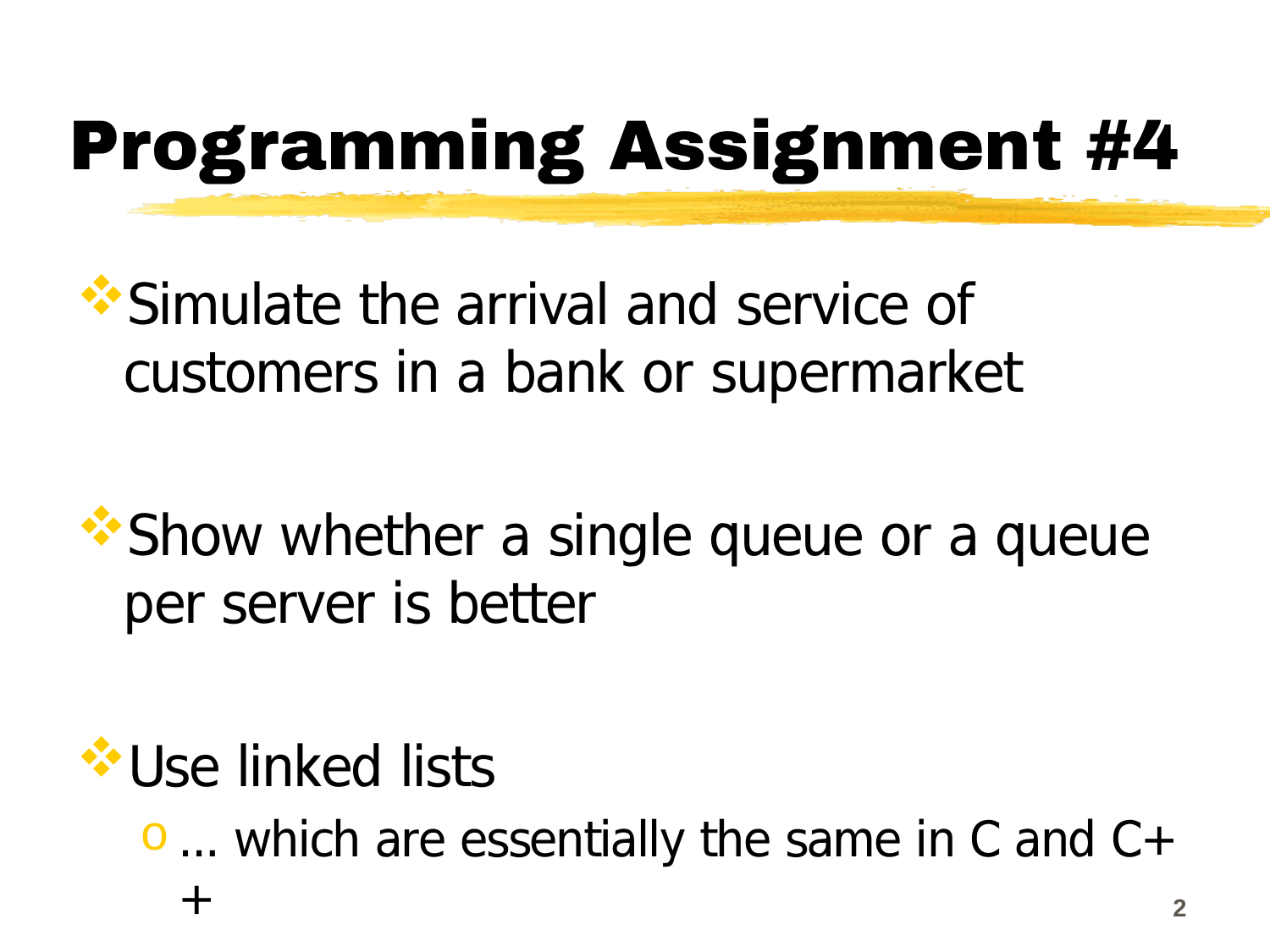

# Programming Assignment #4
Simulate the arrival and service of customers in a bank or supermarket

Show whether a single queue or a queue per server is better

Use linked lists
… which are essentially the same in C and C++
2